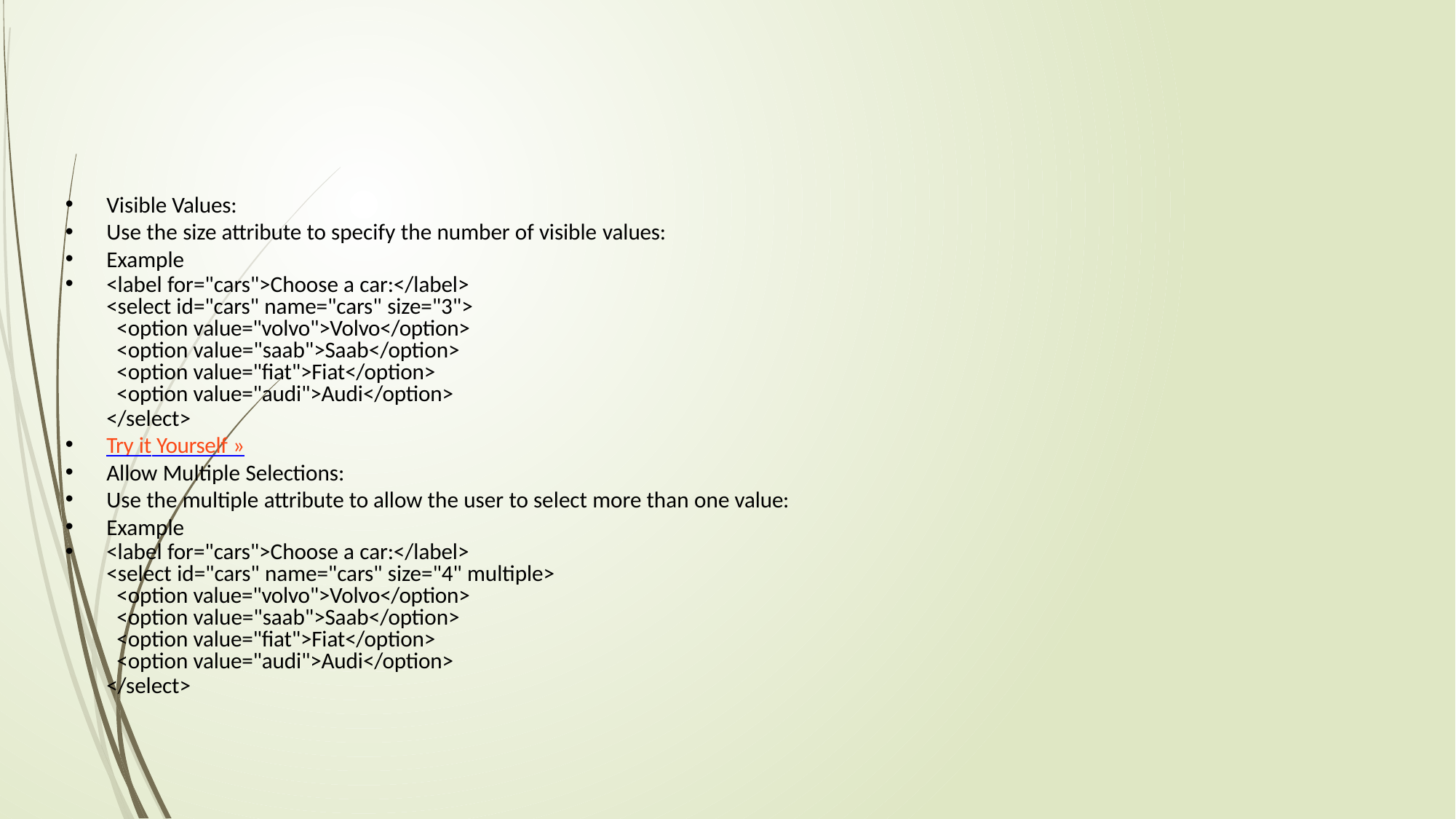

Visible Values:
Use the size attribute to specify the number of visible values:
Example
<label for="cars">Choose a car:</label>
<select id="cars" name="cars" size="3">
<option value="volvo">Volvo</option>
<option value="saab">Saab</option>
<option value="fiat">Fiat</option>
<option value="audi">Audi</option>
</select>
Try it Yourself »
Allow Multiple Selections:
Use the multiple attribute to allow the user to select more than one value:
Example
<label for="cars">Choose a car:</label>
<select id="cars" name="cars" size="4" multiple>
<option value="volvo">Volvo</option>
<option value="saab">Saab</option>
<option value="fiat">Fiat</option>
<option value="audi">Audi</option>
</select>